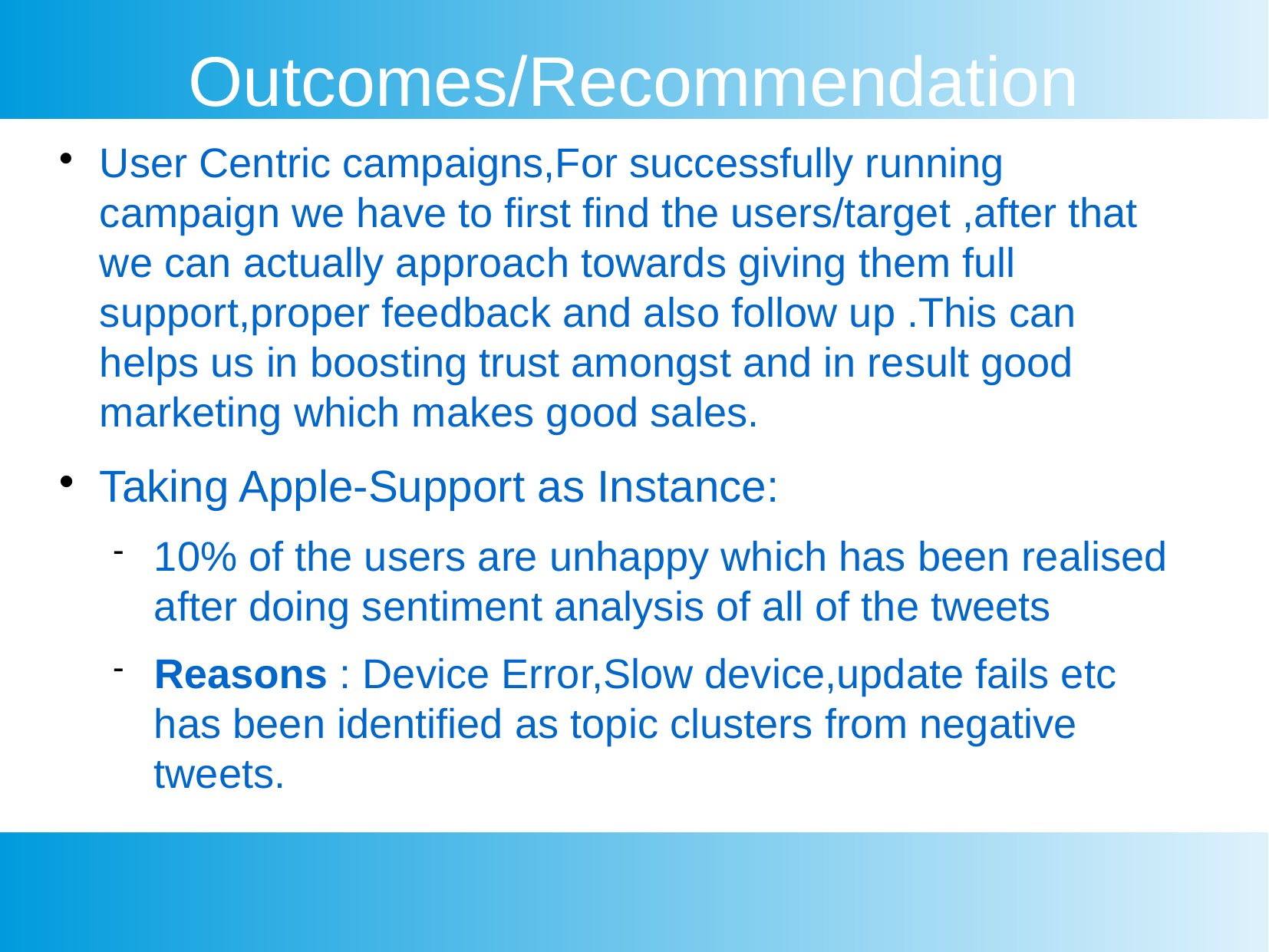

Outcomes/Recommendation
User Centric campaigns,For successfully running campaign we have to first find the users/target ,after that we can actually approach towards giving them full support,proper feedback and also follow up .This can helps us in boosting trust amongst and in result good marketing which makes good sales.
Taking Apple-Support as Instance:
10% of the users are unhappy which has been realised after doing sentiment analysis of all of the tweets
Reasons : Device Error,Slow device,update fails etc has been identified as topic clusters from negative tweets.